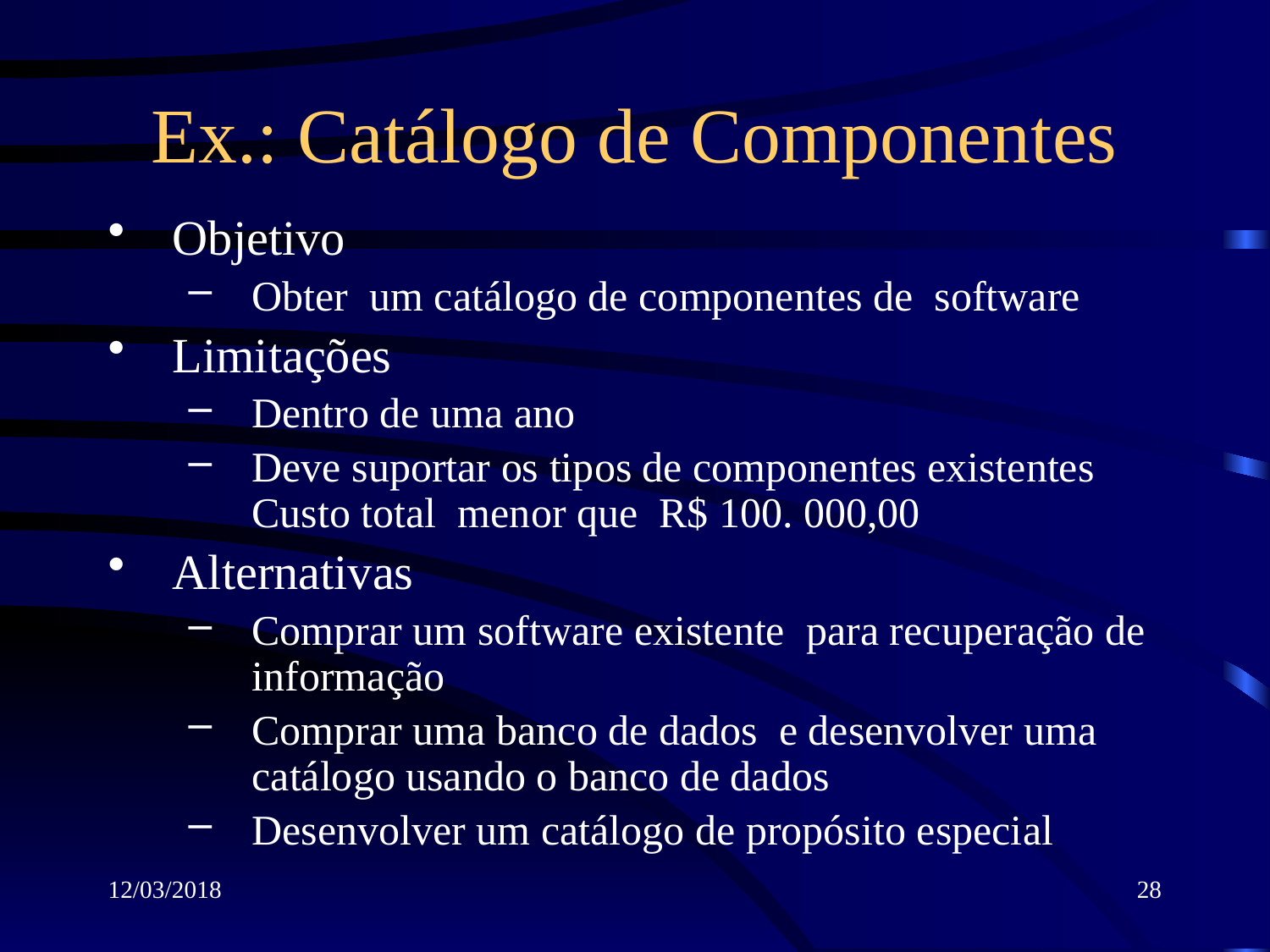

# Ex.: Catálogo de Componentes
Objetivo
Obter  um catálogo de componentes de  software
Limitações
Dentro de uma ano
Deve suportar os tipos de componentes existentes
Custo total  menor que  R$ 100. 000,00
Alternativas
Comprar um software existente  para recuperação de informação
Comprar uma banco de dados  e desenvolver uma catálogo usando o banco de dados
Desenvolver um catálogo de propósito especial
12/03/2018
28